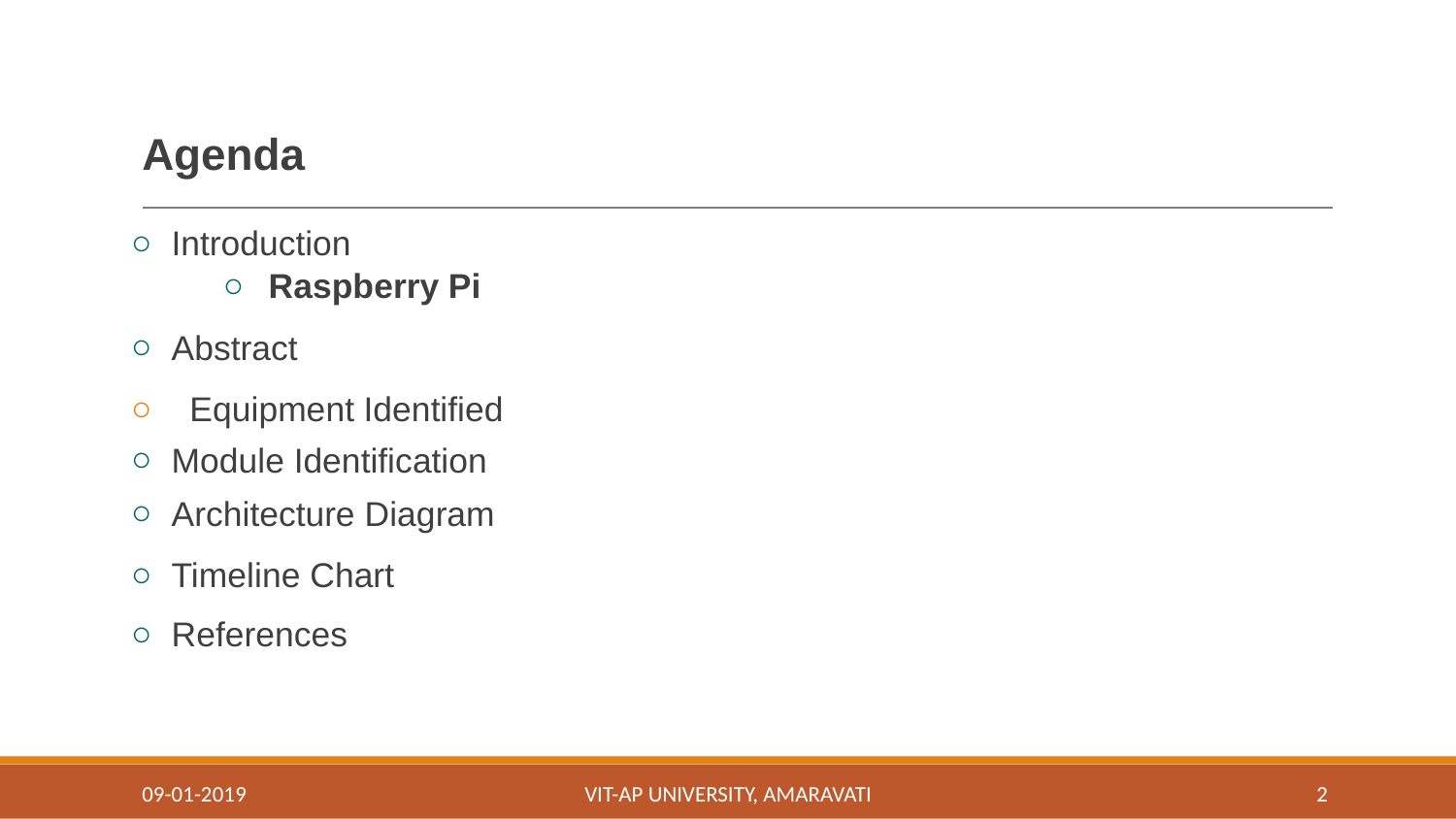

# Agenda
Introduction
Raspberry Pi
Abstract
    Equipment Identified
Module Identification
Architecture Diagram
Timeline Chart
References

09-01-2019
VIT-AP UNIVERSITY, AMARAVATI
2